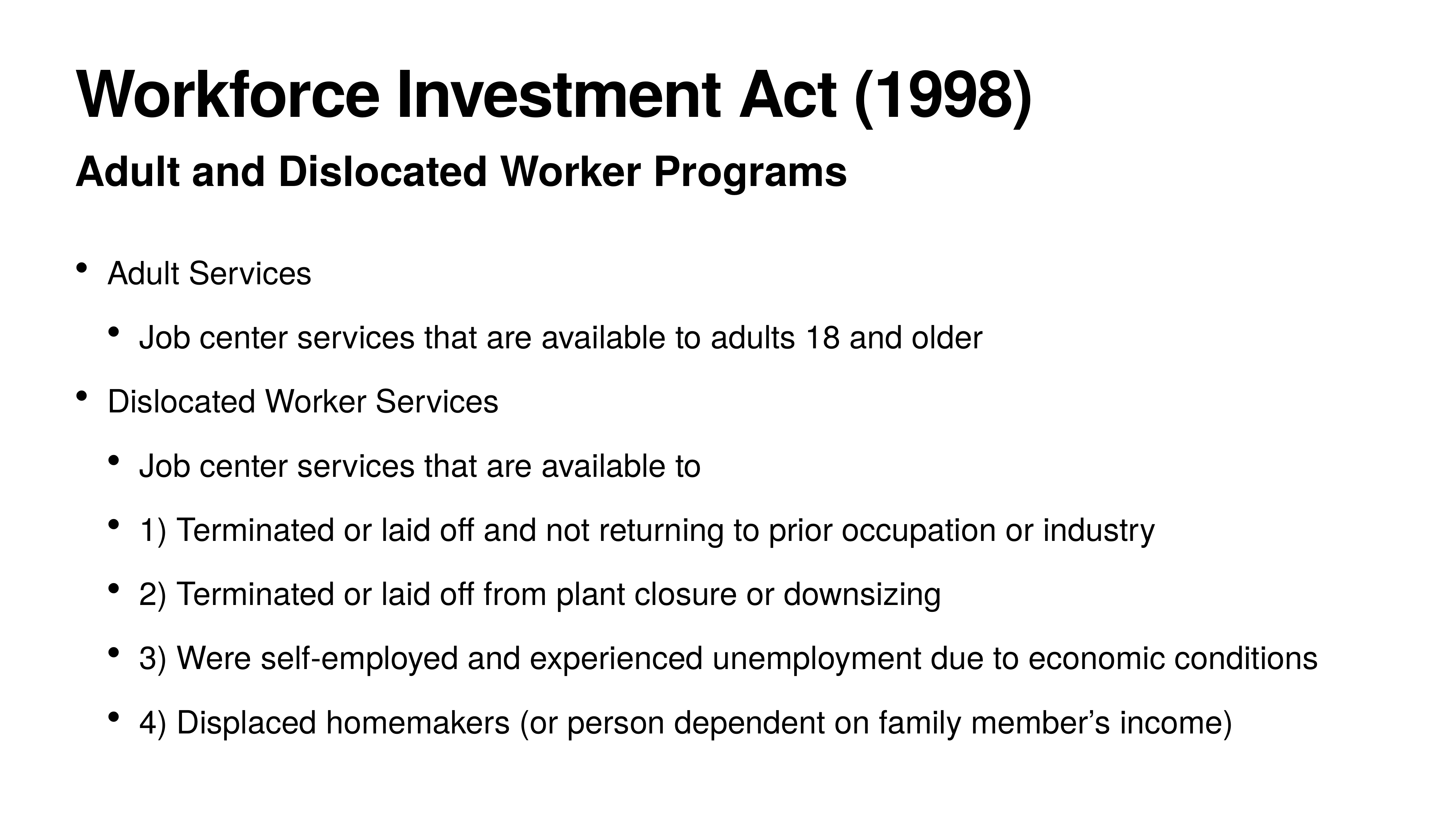

# Workforce Investment Act (1998)
Adult and Dislocated Worker Programs
Adult Services
Job center services that are available to adults 18 and older
Dislocated Worker Services
Job center services that are available to
1) Terminated or laid off and not returning to prior occupation or industry
2) Terminated or laid off from plant closure or downsizing
3) Were self-employed and experienced unemployment due to economic conditions
4) Displaced homemakers (or person dependent on family member’s income)
71